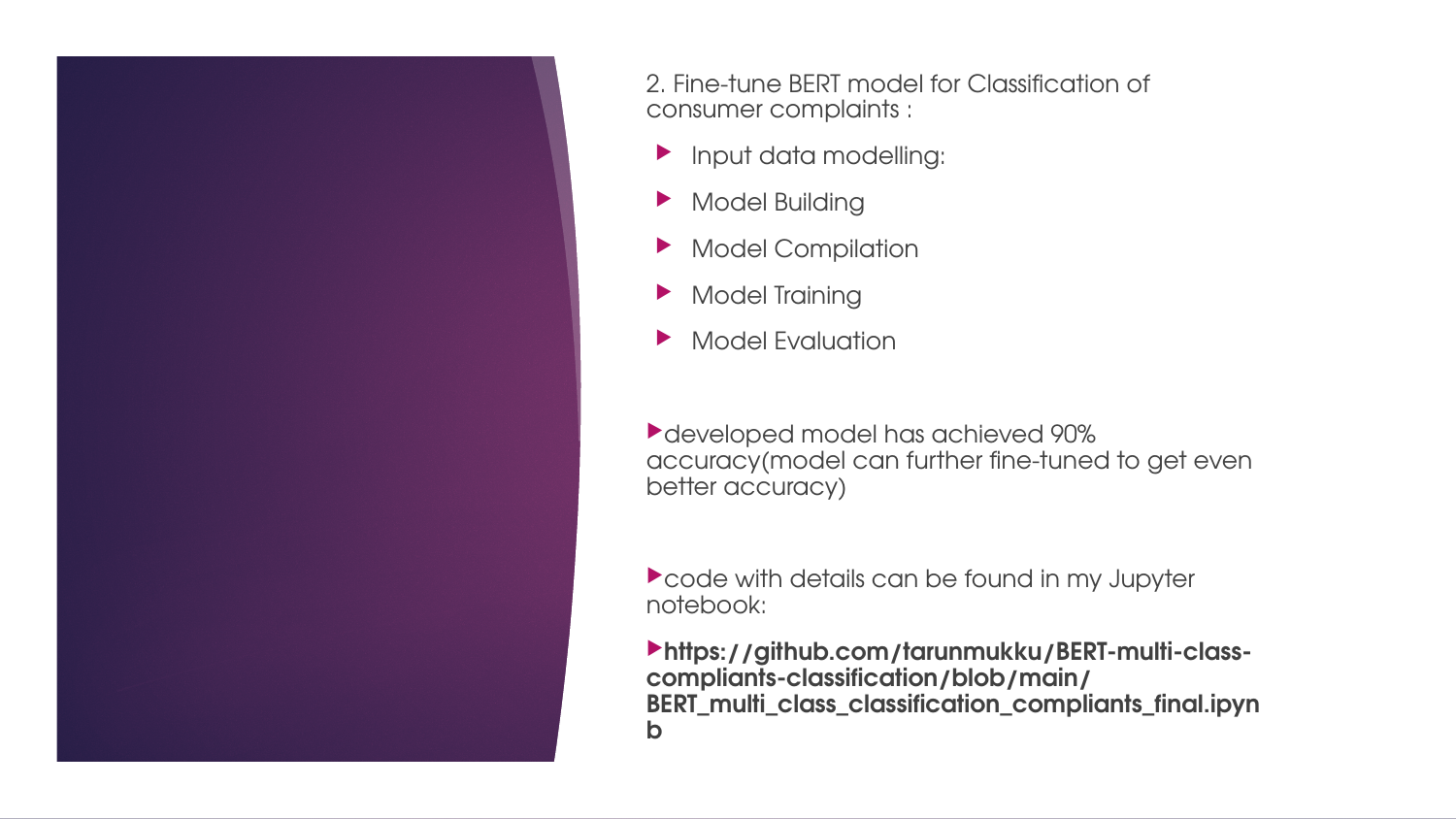

2. Fine-tune BERT model for Classification of consumer complaints :
Input data modelling:
Model Building
Model Compilation
Model Training
Model Evaluation

developed model has achieved 90% accuracy(model can further fine-tuned to get even better accuracy)

code with details can be found in my Jupyter notebook:
https://github.com/tarunmukku/BERT-multi-class-compliants-classification/blob/main/BERT_multi_class_classification_compliants_final.ipynb